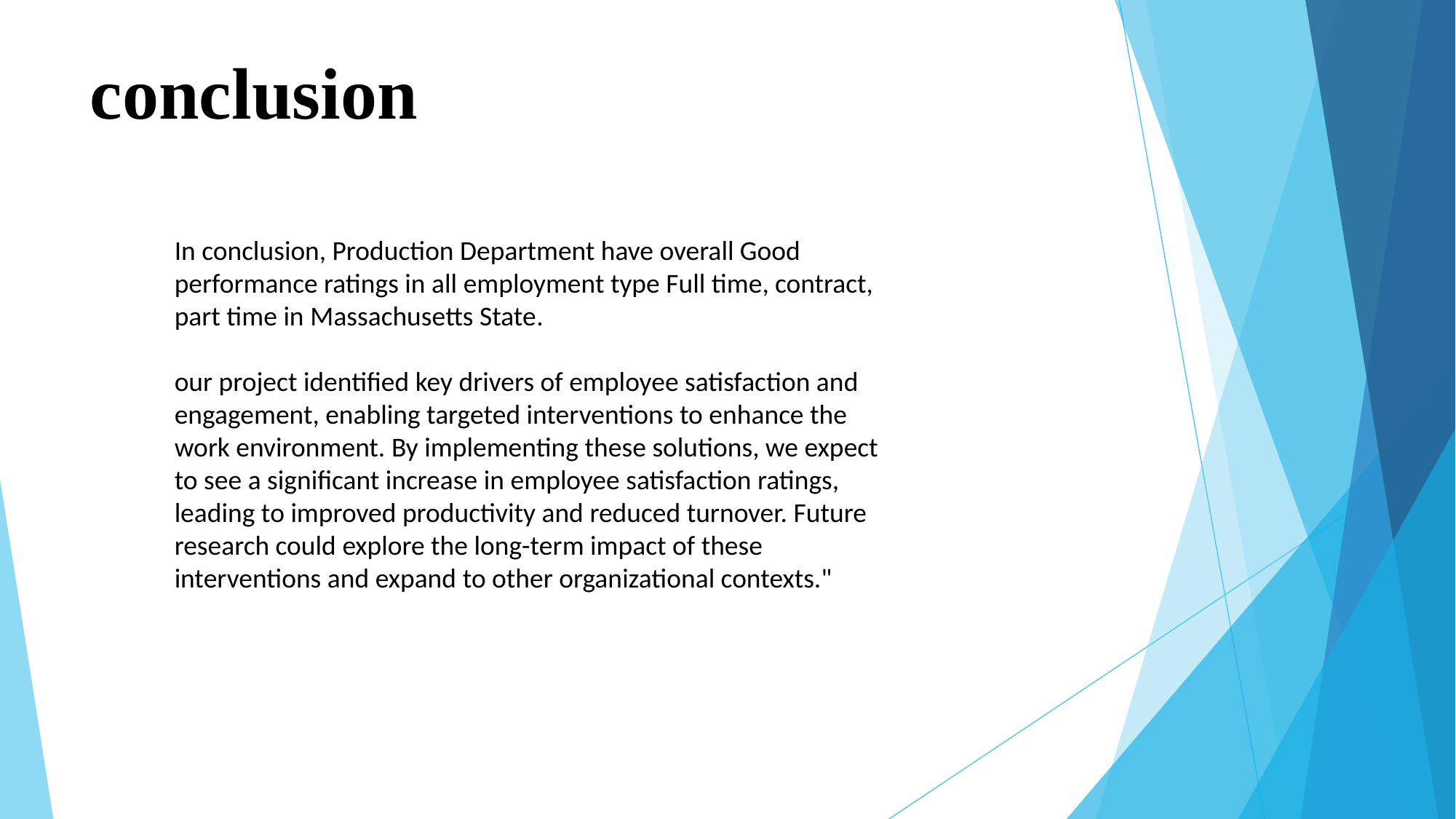

# conclusion
In conclusion, Production Department have overall Good performance ratings in all employment type Full time, contract, part time in Massachusetts State.

our project identified key drivers of employee satisfaction and engagement, enabling targeted interventions to enhance the work environment. By implementing these solutions, we expect to see a significant increase in employee satisfaction ratings, leading to improved productivity and reduced turnover. Future research could explore the long-term impact of these interventions and expand to other organizational contexts."